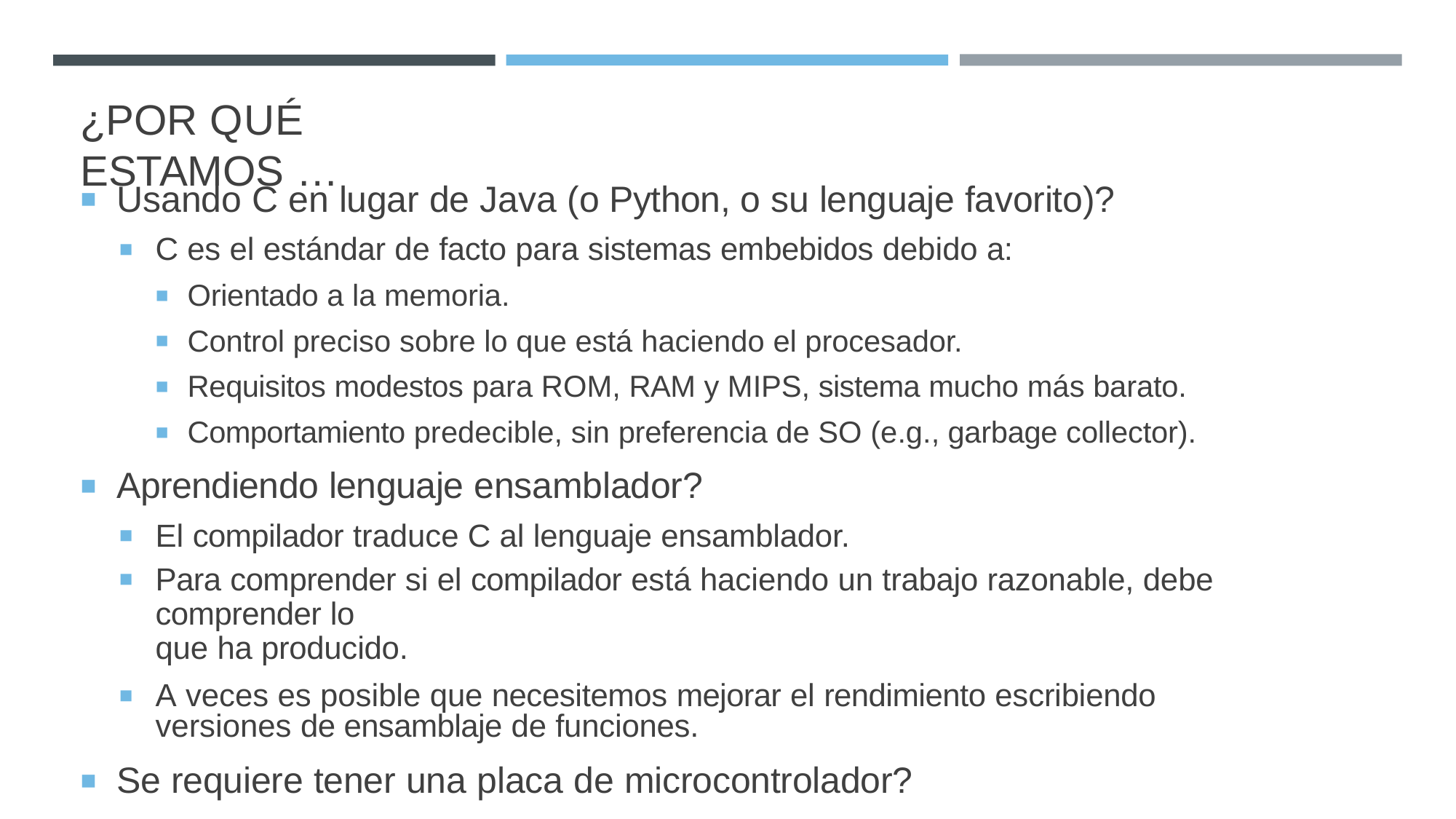

# ¿POR QUÉ ESTAMOS …
Usando C en lugar de Java (o Python, o su lenguaje favorito)?
C es el estándar de facto para sistemas embebidos debido a:
Orientado a la memoria.
Control preciso sobre lo que está haciendo el procesador.
Requisitos modestos para ROM, RAM y MIPS, sistema mucho más barato.
Comportamiento predecible, sin preferencia de SO (e.g., garbage collector).
Aprendiendo lenguaje ensamblador?
El compilador traduce C al lenguaje ensamblador.
Para comprender si el compilador está haciendo un trabajo razonable, debe comprender lo
que ha producido.
A veces es posible que necesitemos mejorar el rendimiento escribiendo versiones de ensamblaje de funciones.
Se requiere tener una placa de microcontrolador?